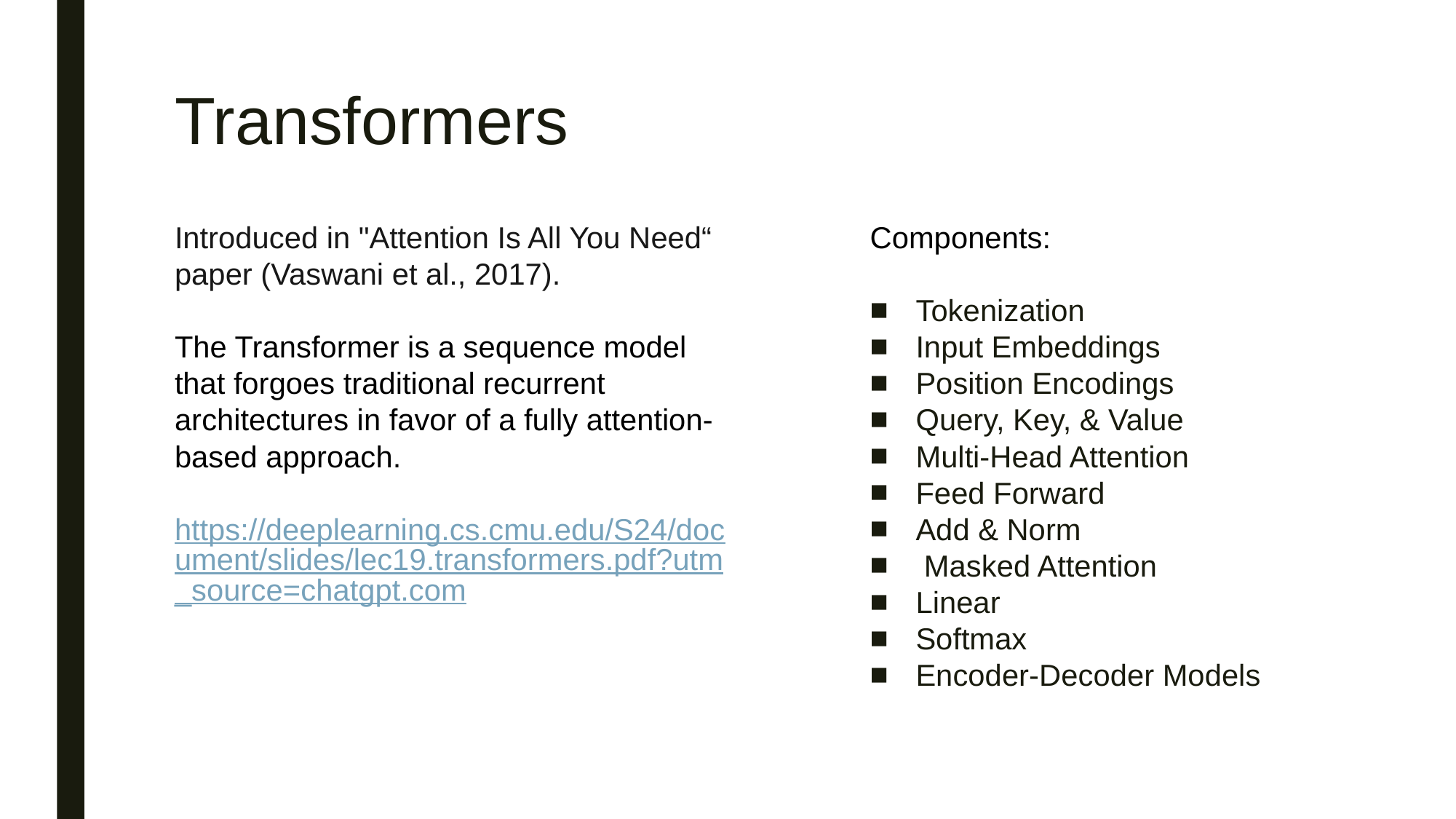

# Transformers
Introduced in "Attention Is All You Need“ paper (Vaswani et al., 2017).

The Transformer is a sequence model that forgoes traditional recurrent architectures in favor of a fully attention-based approach.

https://deeplearning.cs.cmu.edu/S24/document/slides/lec19.transformers.pdf?utm_source=chatgpt.com

Components:

Tokenization
Input Embeddings
Position Encodings
Query, Key, & Value
Multi-Head Attention
Feed Forward
Add & Norm
 Masked Attention
Linear
Softmax
Encoder-Decoder Models